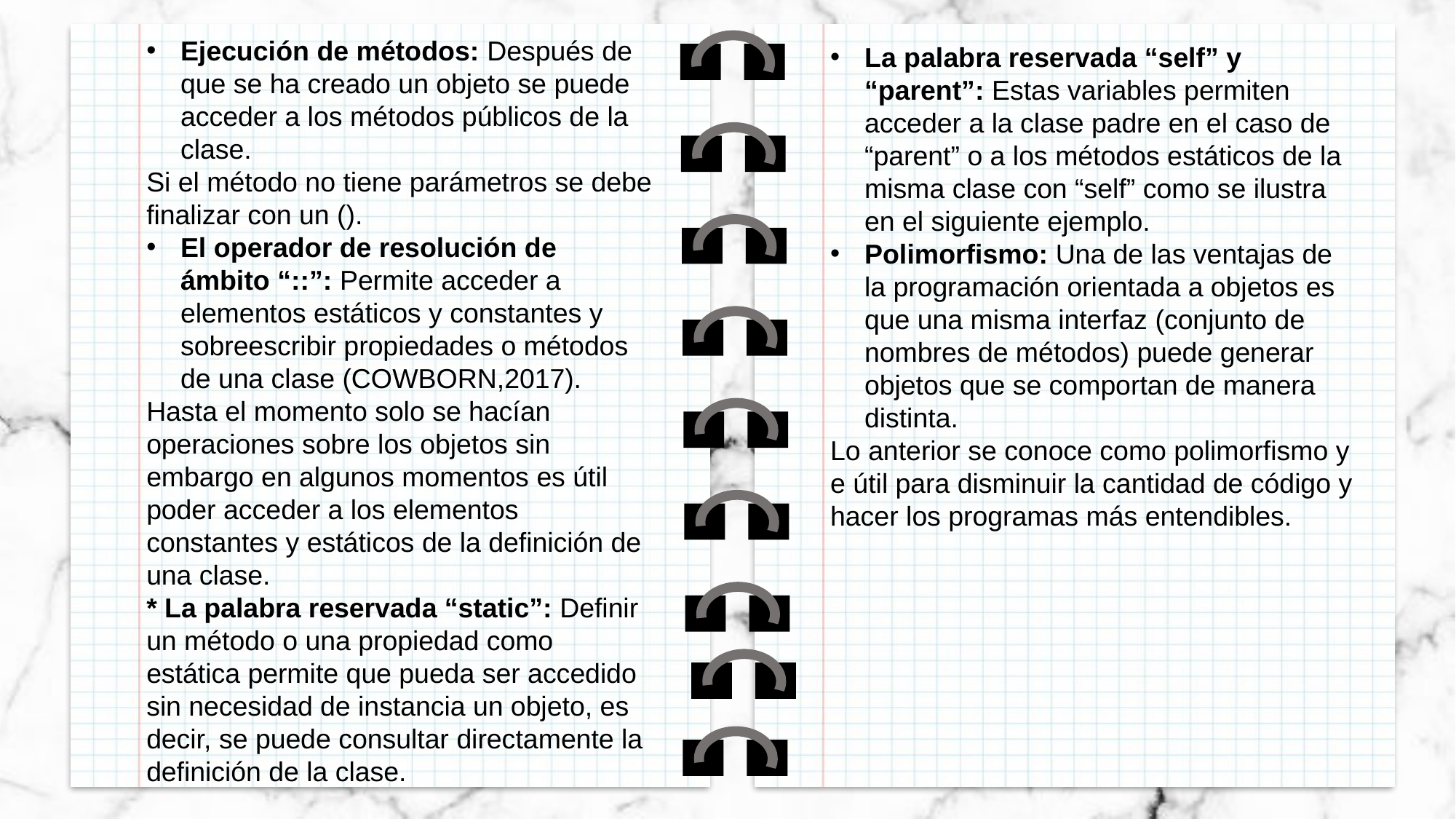

Ejecución de métodos: Después de que se ha creado un objeto se puede acceder a los métodos públicos de la clase.
Si el método no tiene parámetros se debe finalizar con un ().
El operador de resolución de ámbito “::”: Permite acceder a elementos estáticos y constantes y sobreescribir propiedades o métodos de una clase (COWBORN,2017).
Hasta el momento solo se hacían operaciones sobre los objetos sin embargo en algunos momentos es útil poder acceder a los elementos constantes y estáticos de la definición de una clase.
* La palabra reservada “static”: Definir un método o una propiedad como estática permite que pueda ser accedido sin necesidad de instancia un objeto, es decir, se puede consultar directamente la definición de la clase.
La palabra reservada “self” y “parent”: Estas variables permiten acceder a la clase padre en el caso de “parent” o a los métodos estáticos de la misma clase con “self” como se ilustra en el siguiente ejemplo.
Polimorfismo: Una de las ventajas de la programación orientada a objetos es que una misma interfaz (conjunto de nombres de métodos) puede generar objetos que se comportan de manera distinta.
Lo anterior se conoce como polimorfismo y e útil para disminuir la cantidad de código y hacer los programas más entendibles.